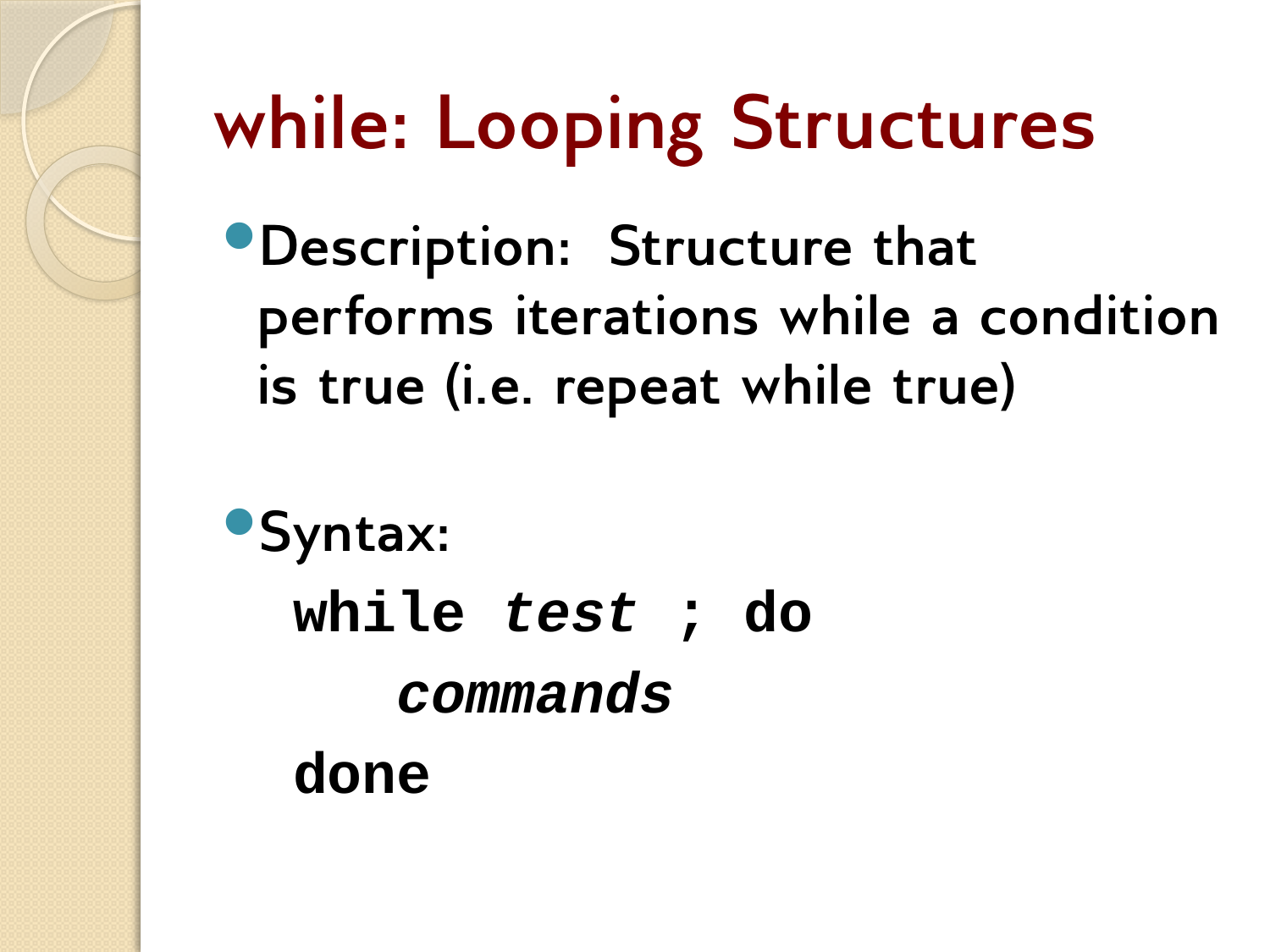

# while: Looping Structures
Description:  Structure that performs iterations while a condition is true (i.e. repeat while true)
Syntax:
while test ; do
   commands
done